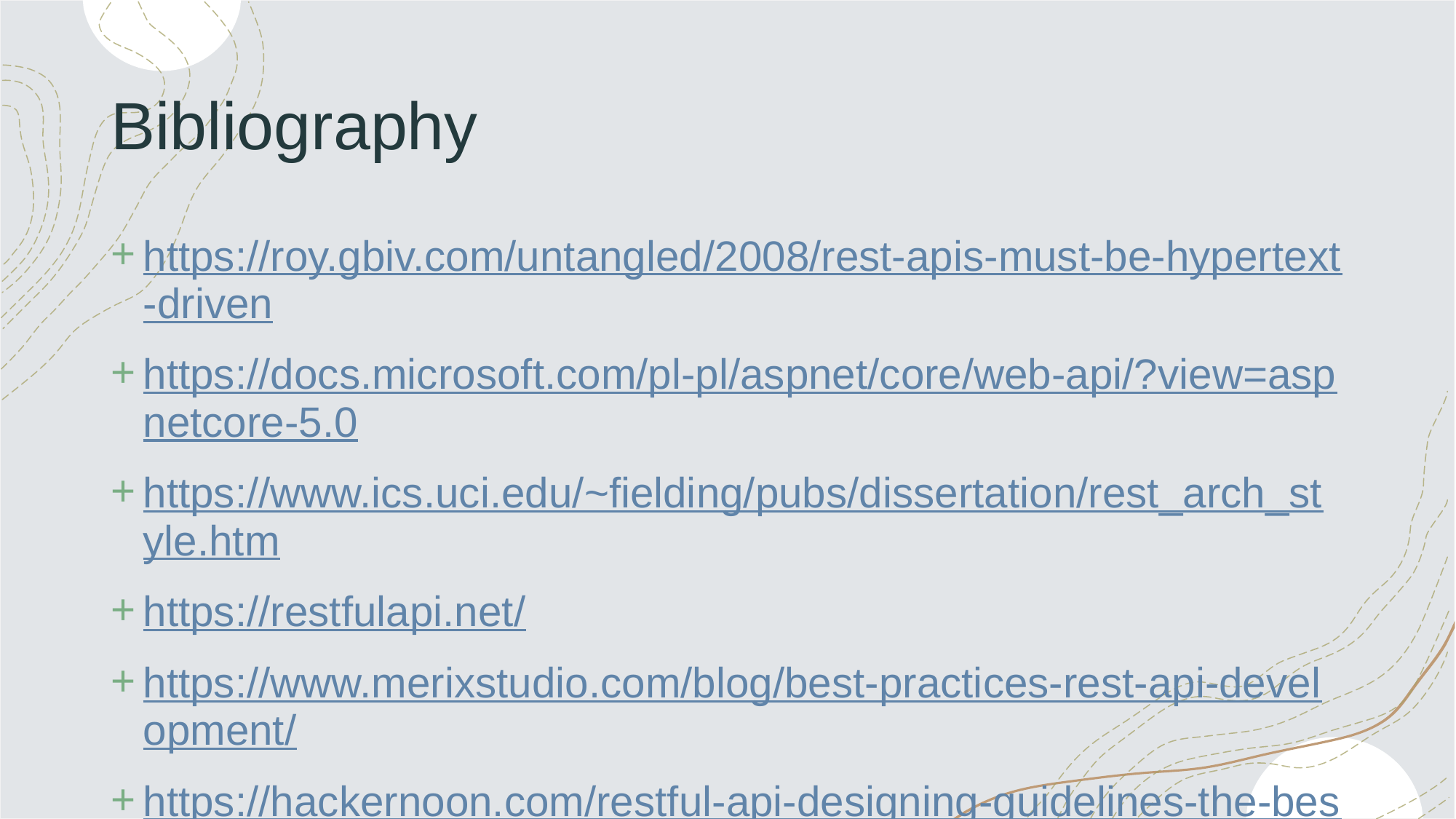

# Bibliography
https://roy.gbiv.com/untangled/2008/rest-apis-must-be-hypertext-driven
https://docs.microsoft.com/pl-pl/aspnet/core/web-api/?view=aspnetcore-5.0
https://www.ics.uci.edu/~fielding/pubs/dissertation/rest_arch_style.htm
https://restfulapi.net/
https://www.merixstudio.com/blog/best-practices-rest-api-development/
https://hackernoon.com/restful-api-designing-guidelines-the-best-practices-60e1d954e7c9